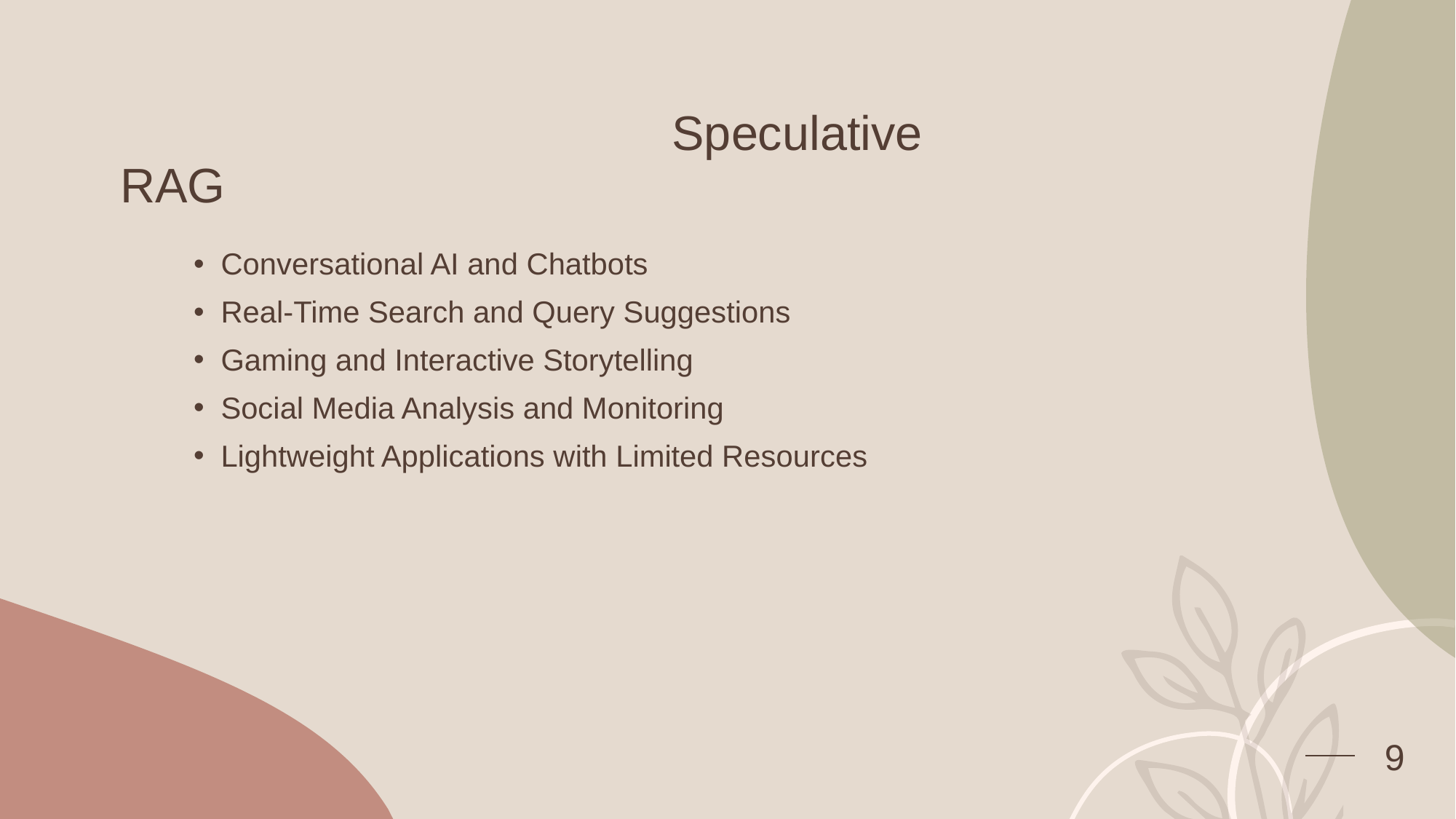

# Speculative RAG
Conversational AI and Chatbots
Real-Time Search and Query Suggestions
Gaming and Interactive Storytelling
Social Media Analysis and Monitoring
Lightweight Applications with Limited Resources
9